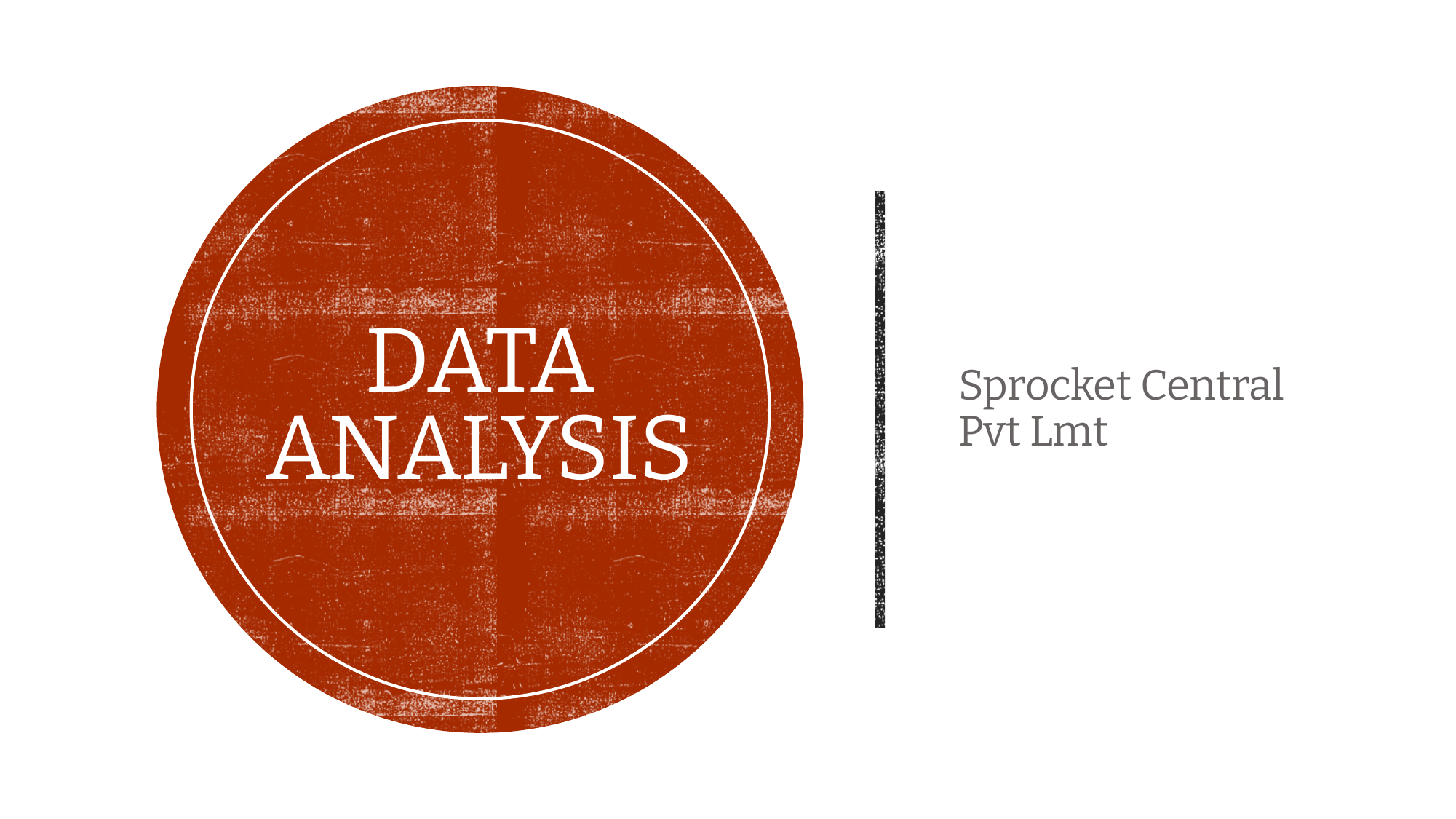

# Data Analysis
Sprocket Central Pvt Lmt